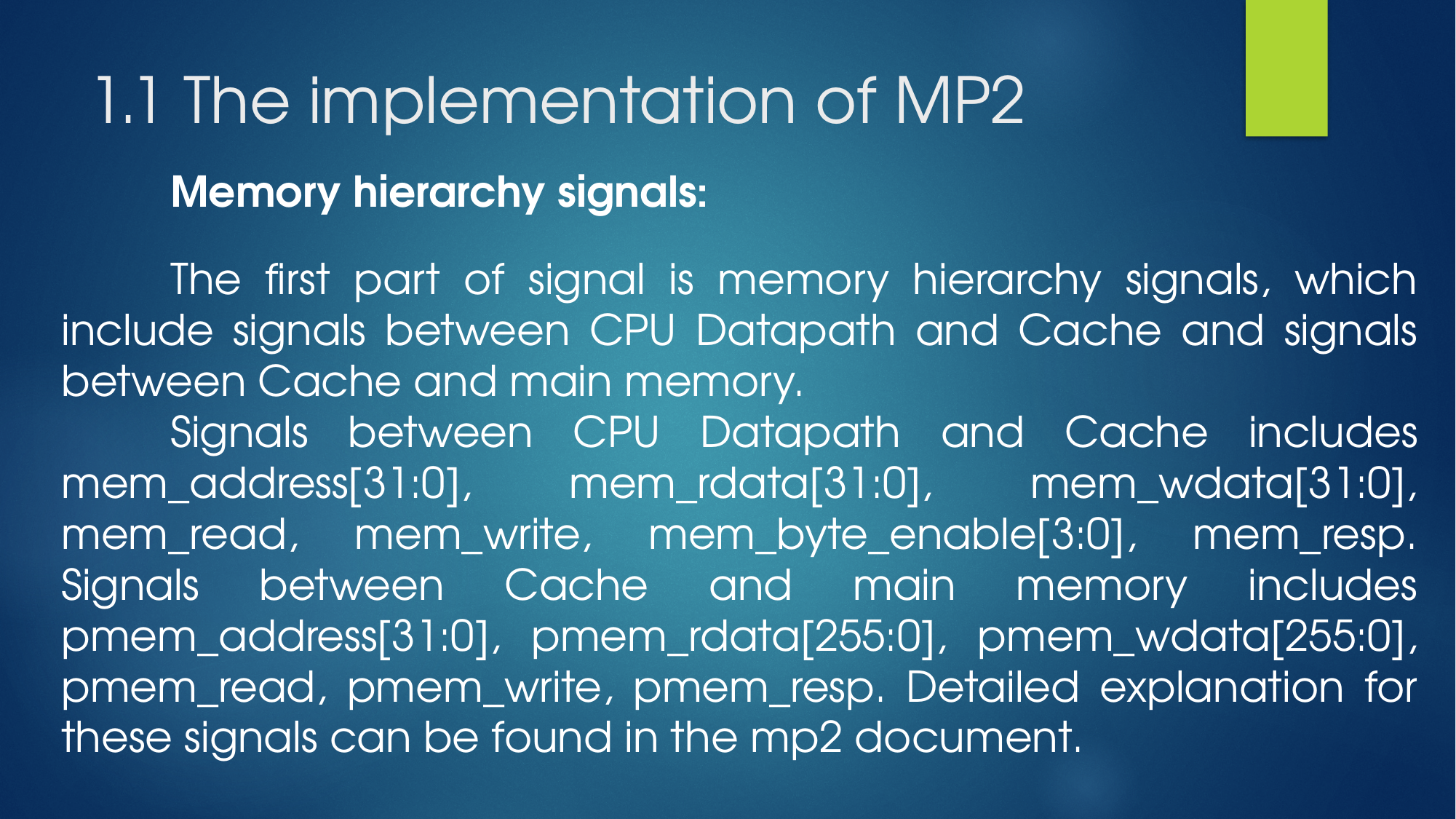

# 1.1 The implementation of MP2
	Memory hierarchy signals:

	The first part of signal is memory hierarchy signals, which include signals between CPU Datapath and Cache and signals between Cache and main memory.
	Signals between CPU Datapath and Cache includes mem_address[31:0], mem_rdata[31:0], mem_wdata[31:0], mem_read, mem_write, mem_byte_enable[3:0], mem_resp. Signals between Cache and main memory includes pmem_address[31:0], pmem_rdata[255:0], pmem_wdata[255:0], pmem_read, pmem_write, pmem_resp. Detailed explanation for these signals can be found in the mp2 document.